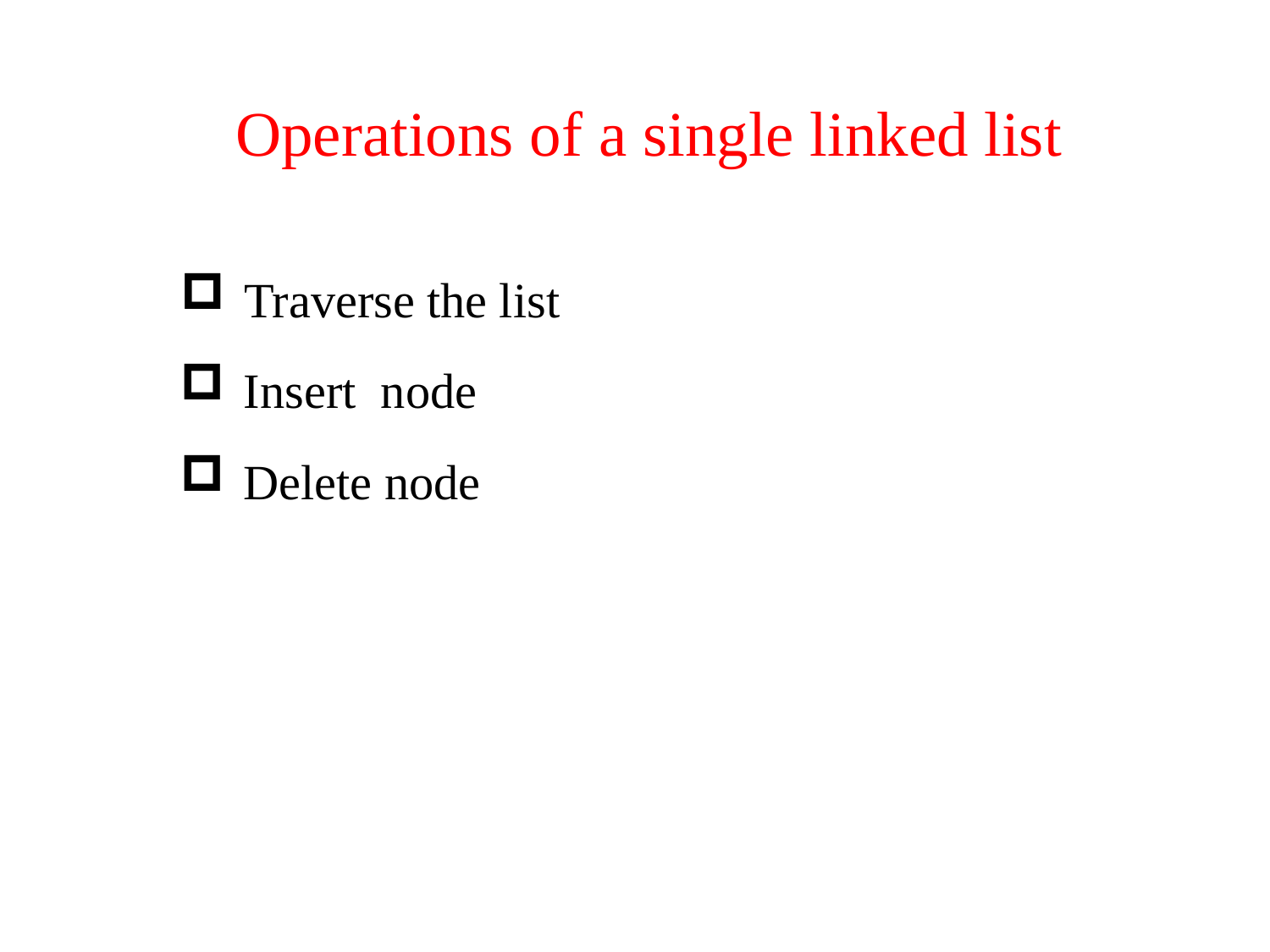

Operations of a single linked list
Traverse the list
Insert  node
Delete node